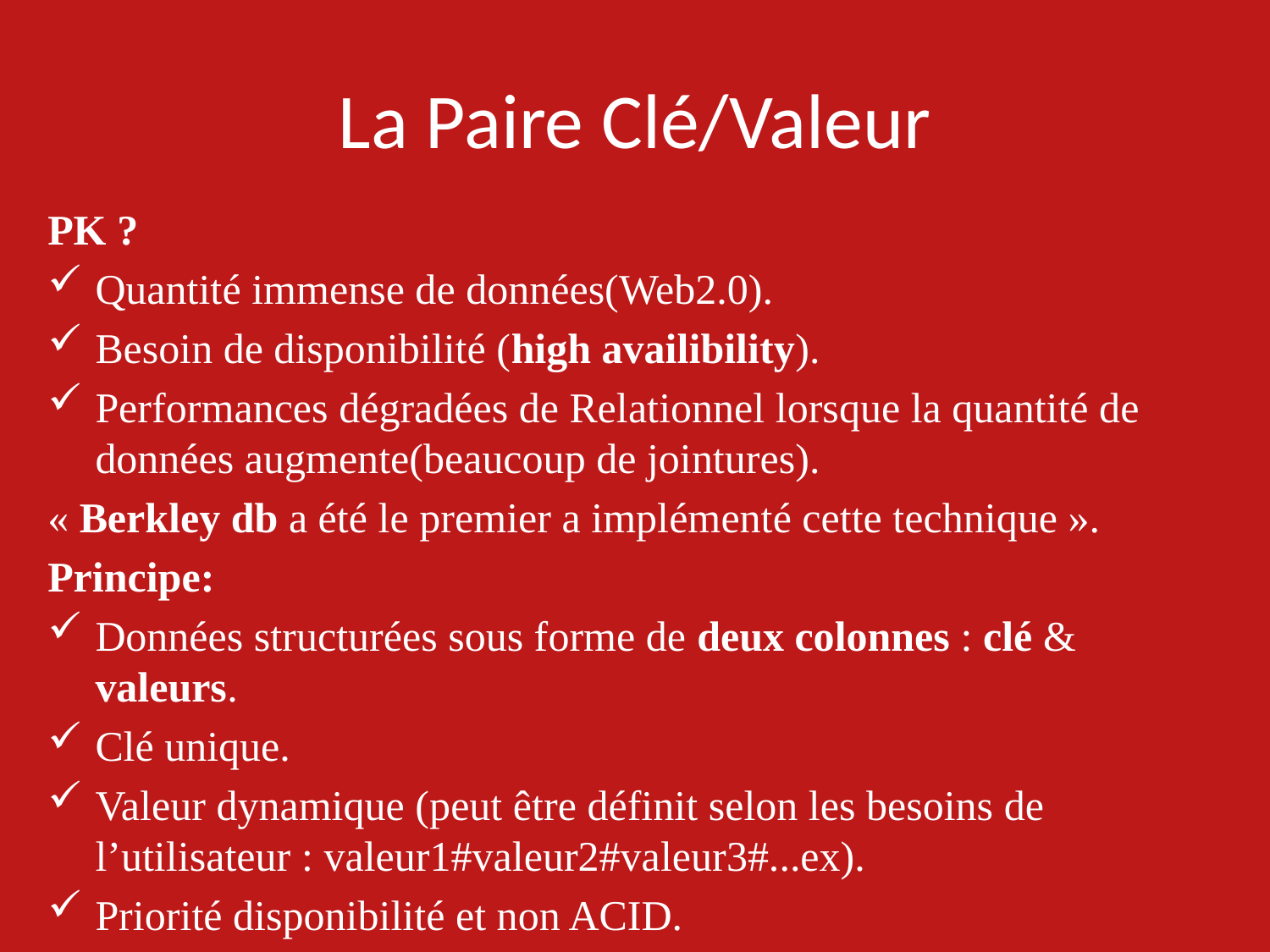

# La Paire Clé/Valeur
PK ?
Quantité immense de données(Web2.0).
Besoin de disponibilité (high availibility).
Performances dégradées de Relationnel lorsque la quantité de données augmente(beaucoup de jointures).
« Berkley db a été le premier a implémenté cette technique ».
Principe:
Données structurées sous forme de deux colonnes : clé & valeurs.
Clé unique.
Valeur dynamique (peut être définit selon les besoins de l’utilisateur : valeur1#valeur2#valeur3#...ex).
Priorité disponibilité et non ACID.

14